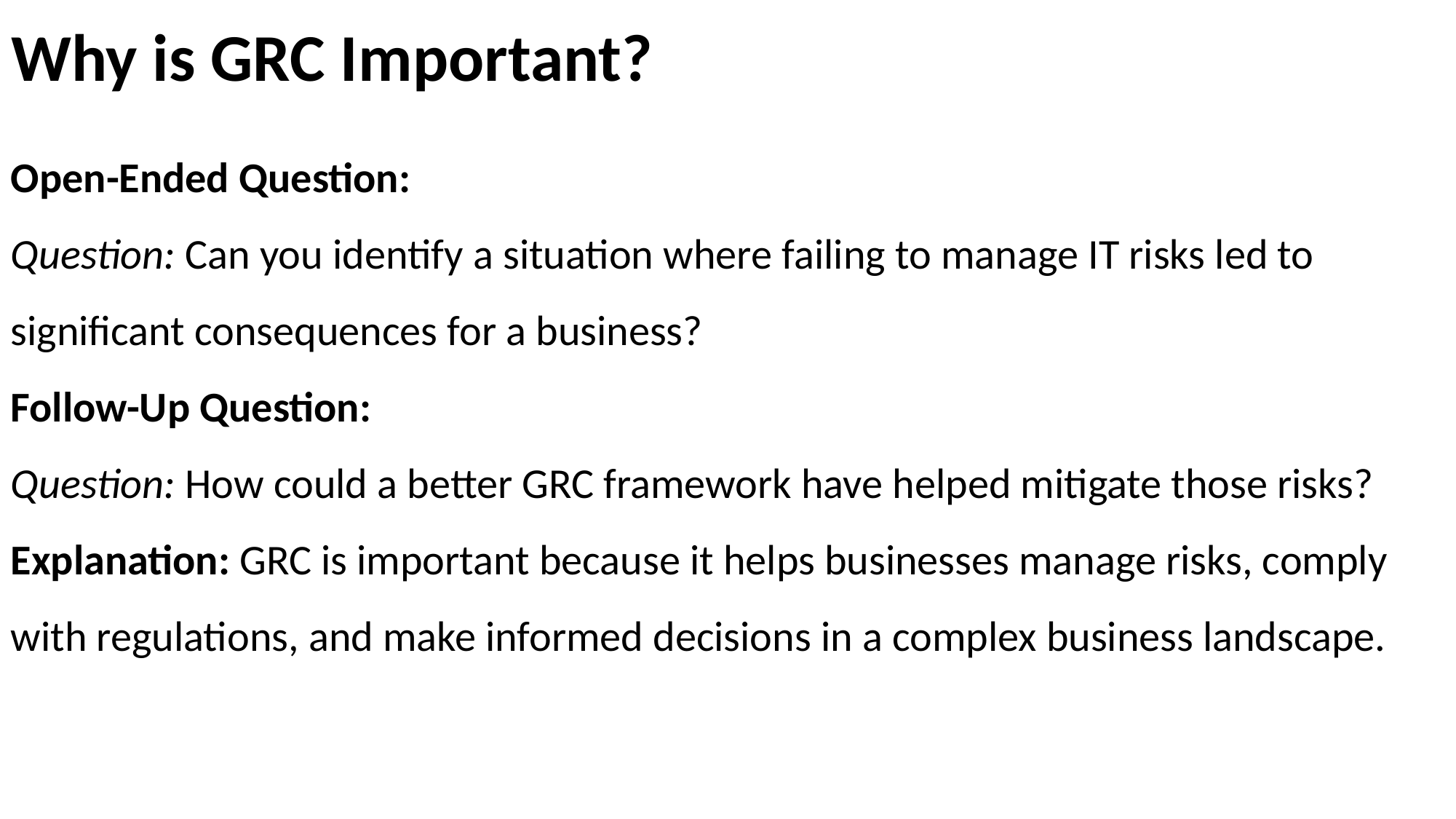

# Why is GRC Important?
Open-Ended Question:
Question: Can you identify a situation where failing to manage IT risks led to significant consequences for a business?
Follow-Up Question:
Question: How could a better GRC framework have helped mitigate those risks?
Explanation: GRC is important because it helps businesses manage risks, comply with regulations, and make informed decisions in a complex business landscape.